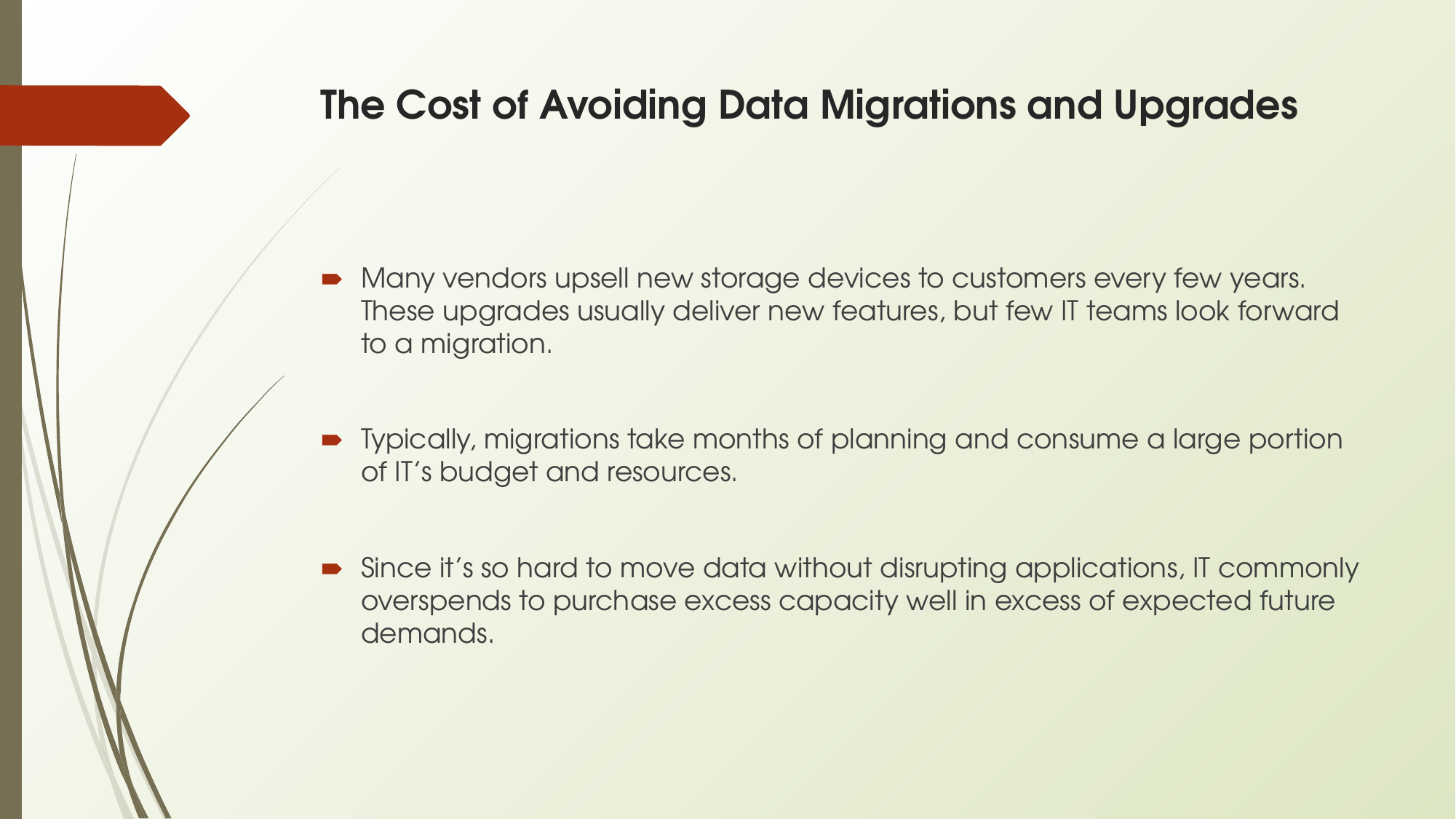

# The Cost of Avoiding Data Migrations and Upgrades
Many vendors upsell new storage devices to customers every few years. These upgrades usually deliver new features, but few IT teams look forward to a migration.

Typically, migrations take months of planning and consume a large portion of IT’s budget and resources.

Since it’s so hard to move data without disrupting applications, IT commonly overspends to purchase excess capacity well in excess of expected future demands.